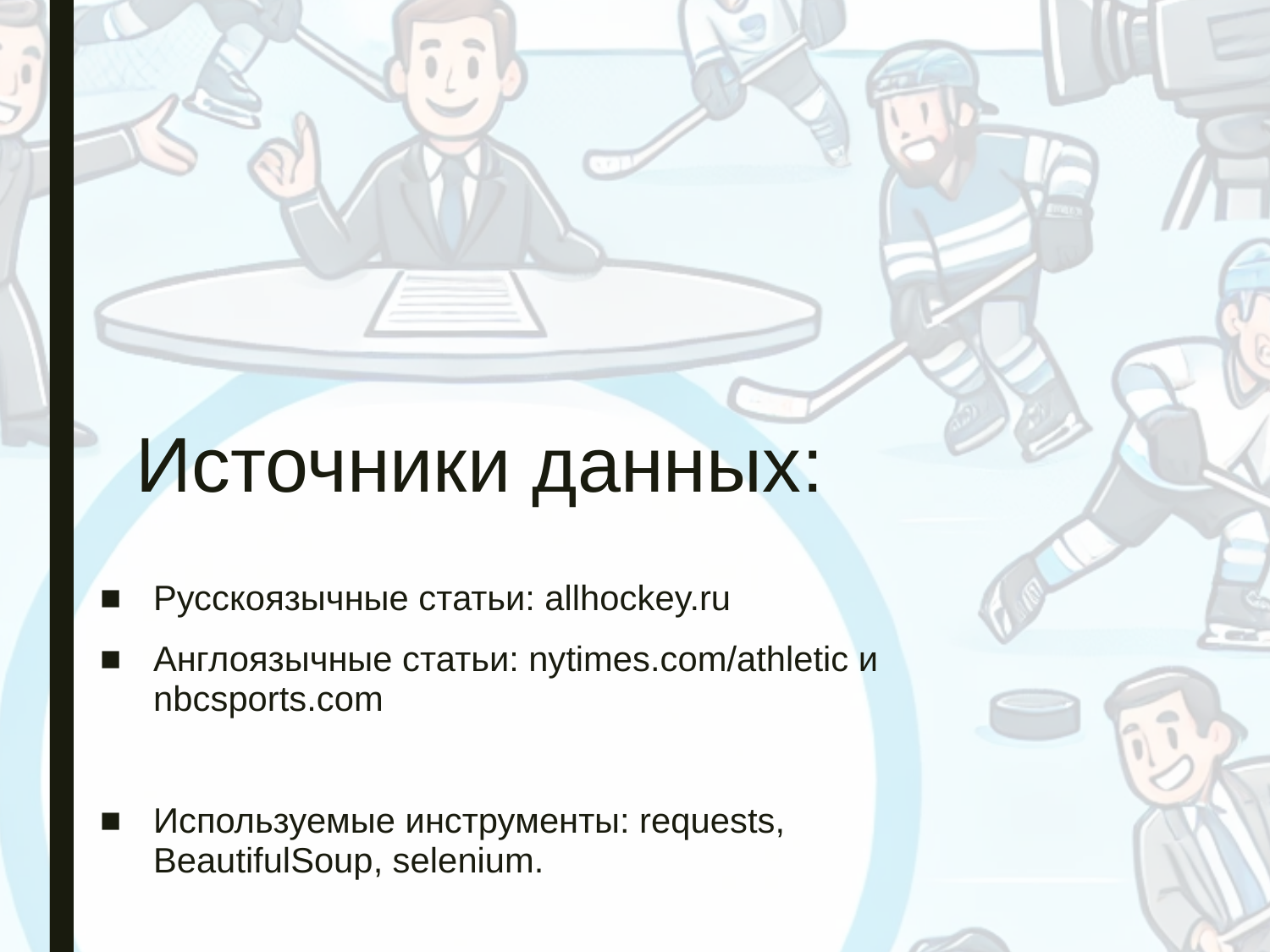

# Источники данных:
Русскоязычные статьи: allhockey.ru
Англоязычные статьи: nytimes.com/athletic и nbcsports.com

Используемые инструменты: requests, BeautifulSoup, selenium.